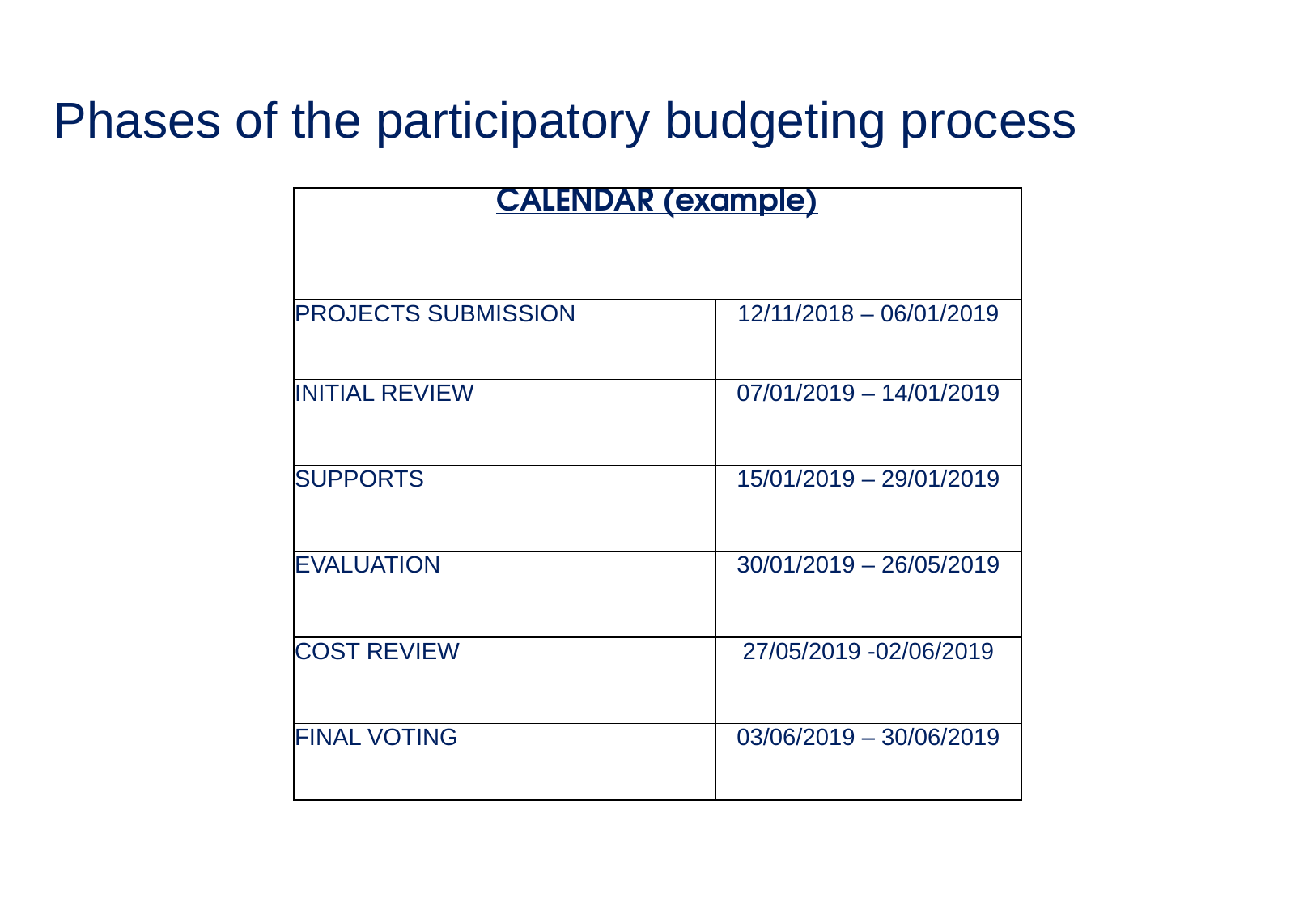

Phases of the participatory budgeting process
| CALENDAR (example) |  |
| --- | --- |
| PROJECTS SUBMISSION | 12/11/2018 – 06/01/2019 |
| INITIAL REVIEW | 07/01/2019 – 14/01/2019 |
| SUPPORTS | 15/01/2019 – 29/01/2019 |
| EVALUATION | 30/01/2019 – 26/05/2019 |
| COST REVIEW | 27/05/2019 -02/06/2019 |
| FINAL VOTING | 03/06/2019 – 30/06/2019 |
7